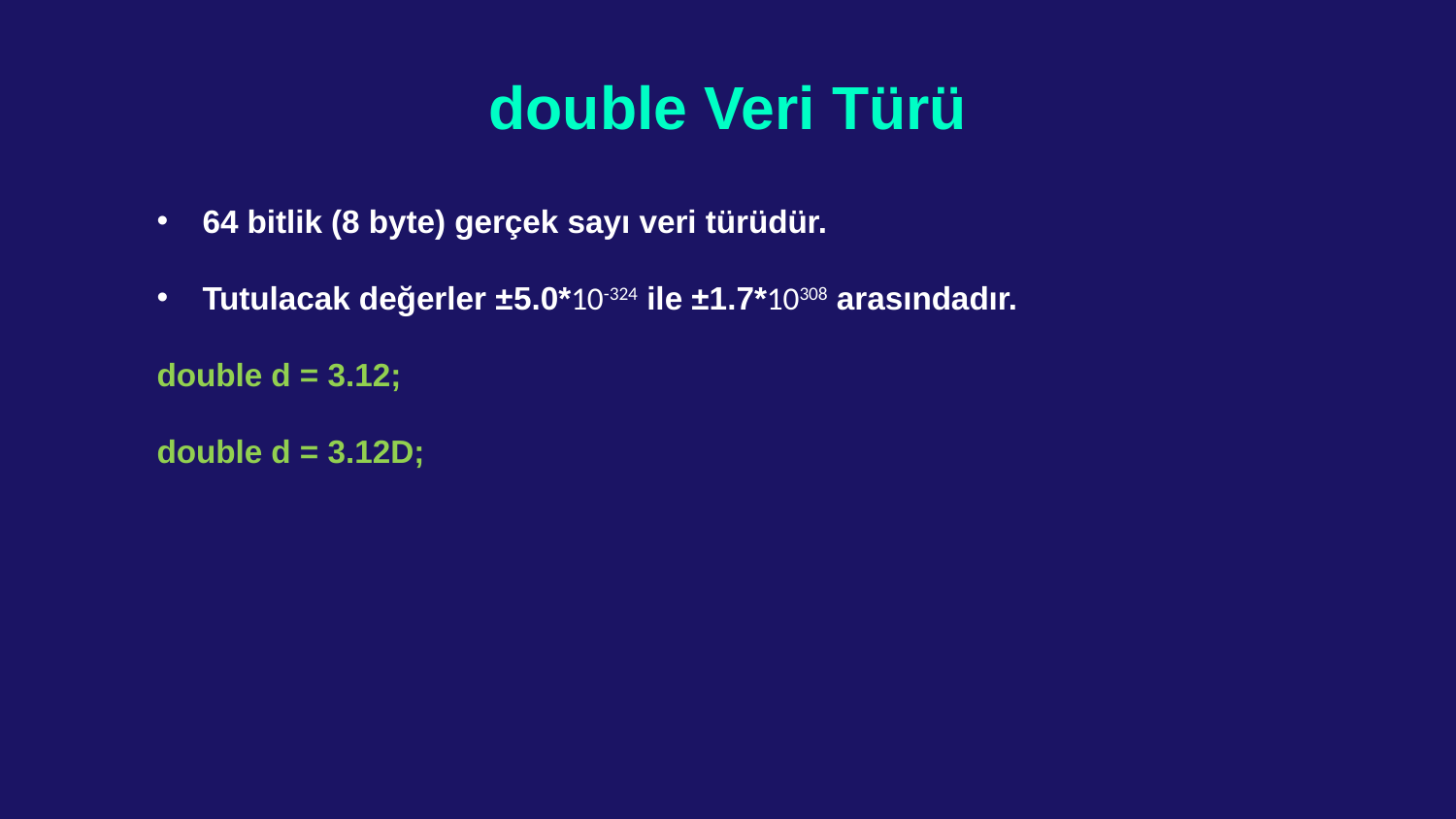

# double Veri Türü
64 bitlik (8 byte) gerçek sayı veri türüdür.
Tutulacak değerler ±5.0*10-324 ile ±1.7*10308 arasındadır.
double d = 3.12;
double d = 3.12D;